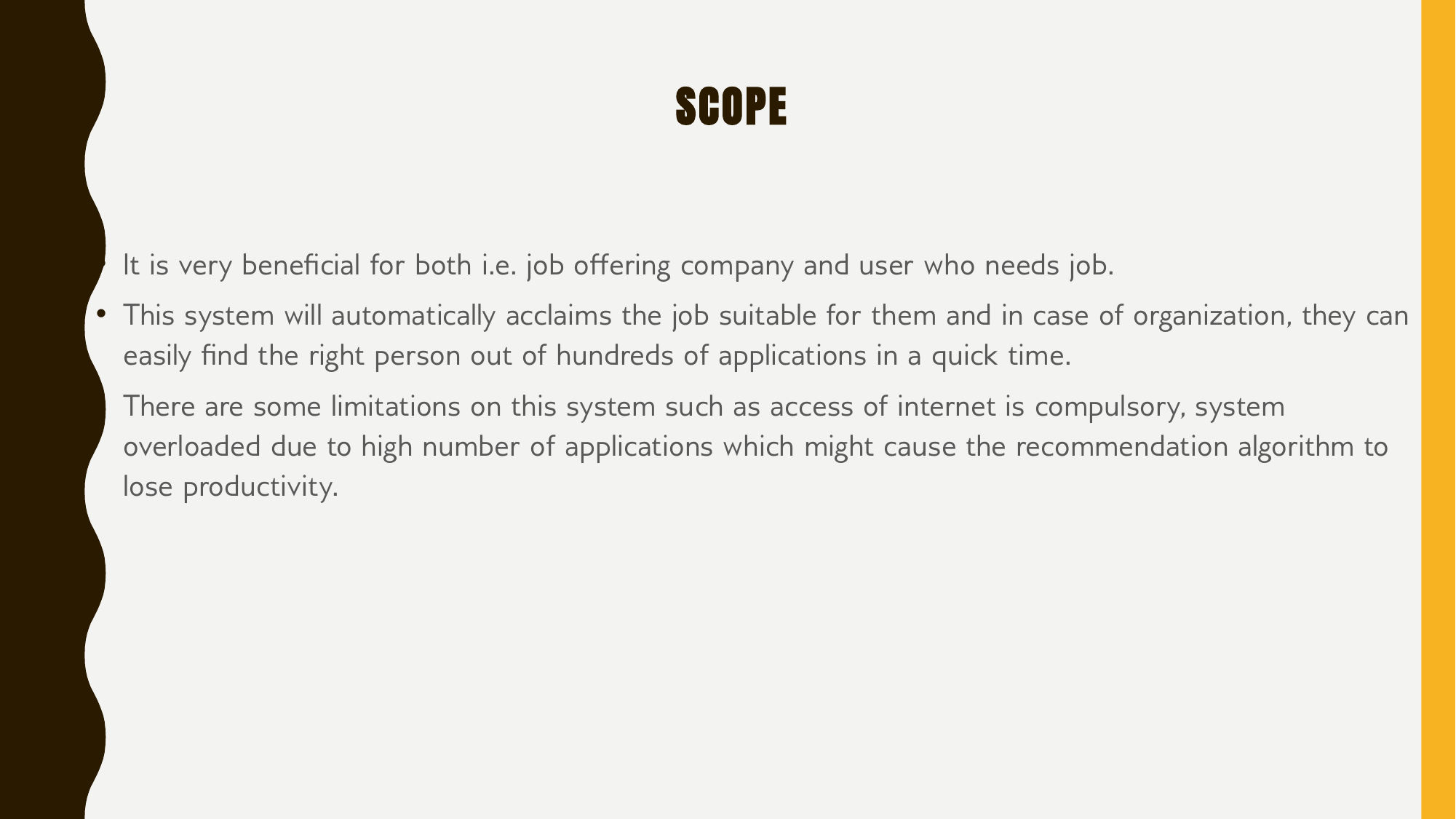

# Scope
It is very beneficial for both i.e. job offering company and user who needs job.
This system will automatically acclaims the job suitable for them and in case of organization, they can easily find the right person out of hundreds of applications in a quick time.
There are some limitations on this system such as access of internet is compulsory, system overloaded due to high number of applications which might cause the recommendation algorithm to lose productivity.